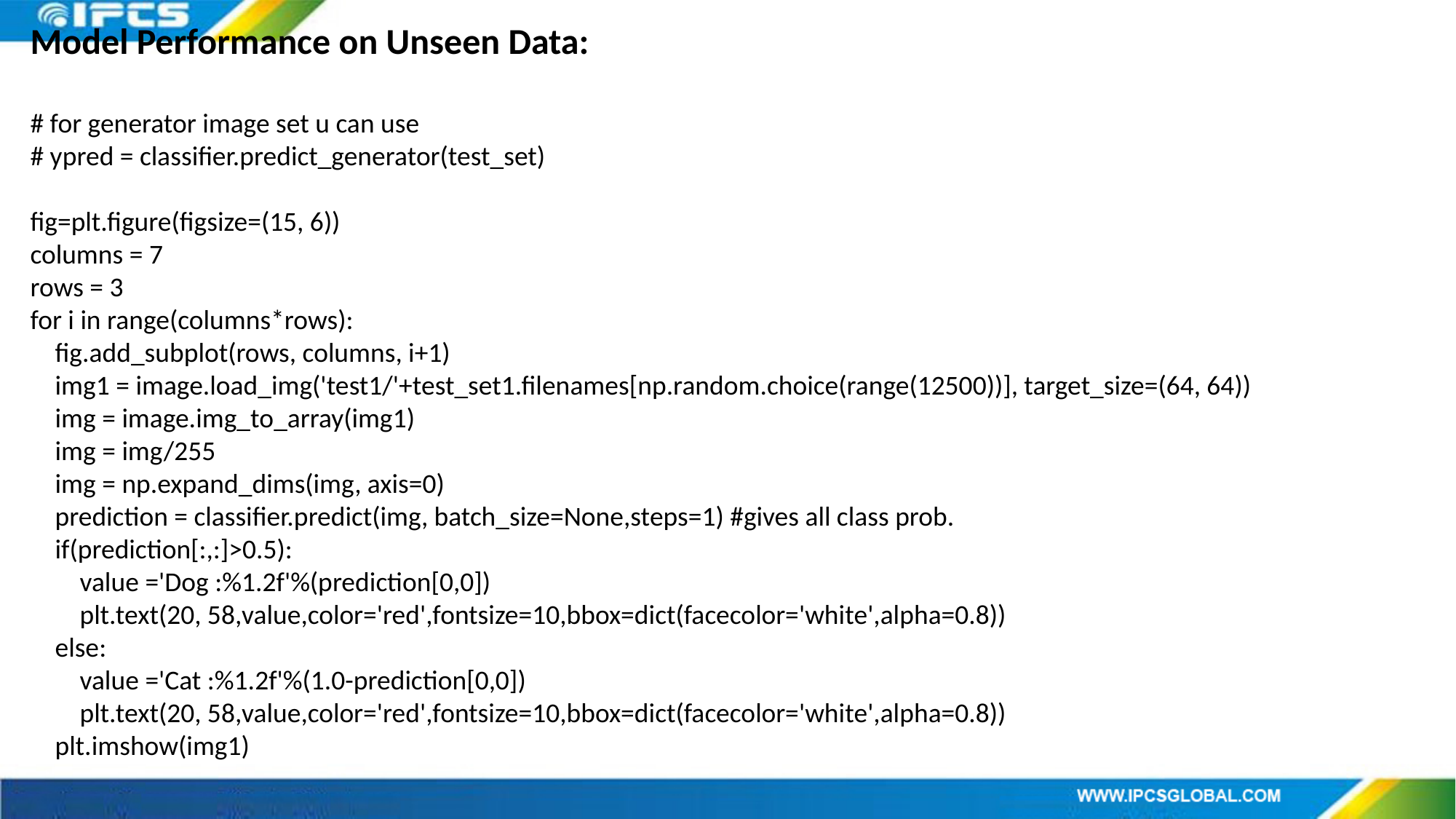

Model Performance on Unseen Data:

# for generator image set u can use
# ypred = classifier.predict_generator(test_set)

fig=plt.figure(figsize=(15, 6))
columns = 7
rows = 3
for i in range(columns*rows):
    fig.add_subplot(rows, columns, i+1)
    img1 = image.load_img('test1/'+test_set1.filenames[np.random.choice(range(12500))], target_size=(64, 64))
    img = image.img_to_array(img1)
    img = img/255
    img = np.expand_dims(img, axis=0)
    prediction = classifier.predict(img, batch_size=None,steps=1) #gives all class prob.
    if(prediction[:,:]>0.5):
        value ='Dog :%1.2f'%(prediction[0,0])
        plt.text(20, 58,value,color='red',fontsize=10,bbox=dict(facecolor='white',alpha=0.8))
    else:
        value ='Cat :%1.2f'%(1.0-prediction[0,0])
        plt.text(20, 58,value,color='red',fontsize=10,bbox=dict(facecolor='white',alpha=0.8))
    plt.imshow(img1)